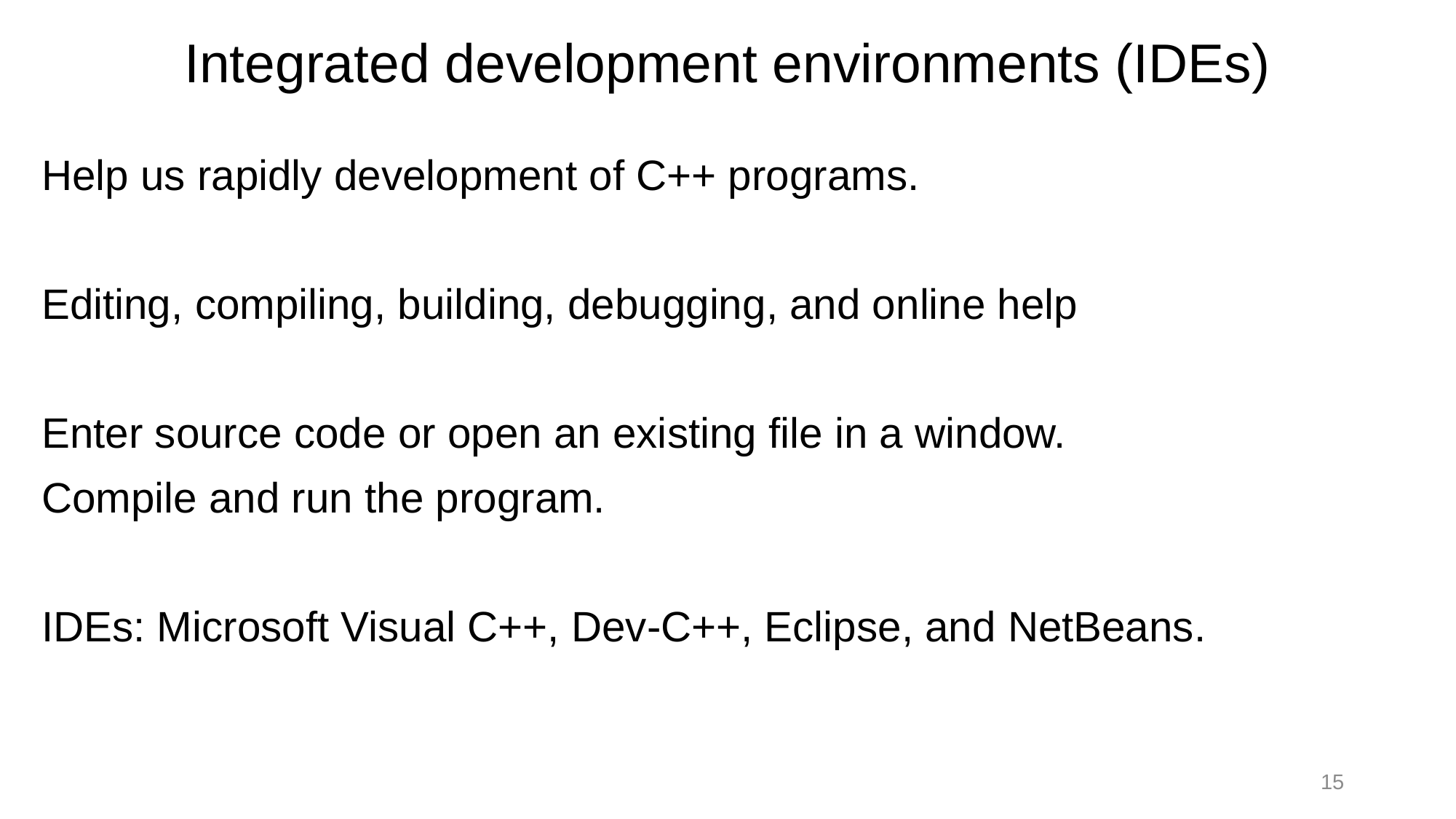

# Integrated development environments (IDEs)
Help us rapidly development of C++ programs.

Editing, compiling, building, debugging, and online help

Enter source code or open an existing file in a window.
Compile and run the program.

IDEs: Microsoft Visual C++, Dev-C++, Eclipse, and NetBeans.
15